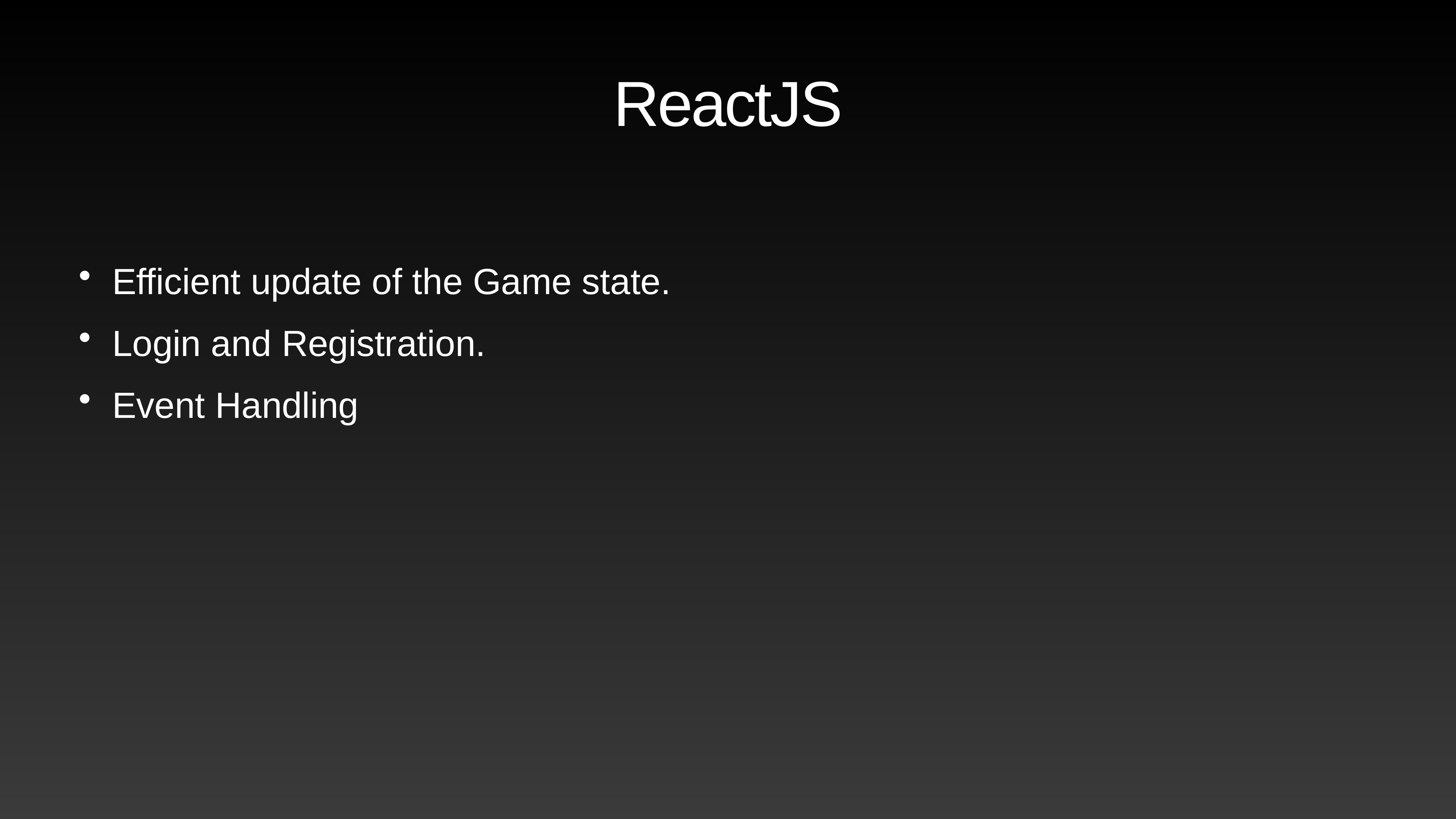

# ReactJS
Efficient update of the Game state.
Login and Registration.
Event Handling